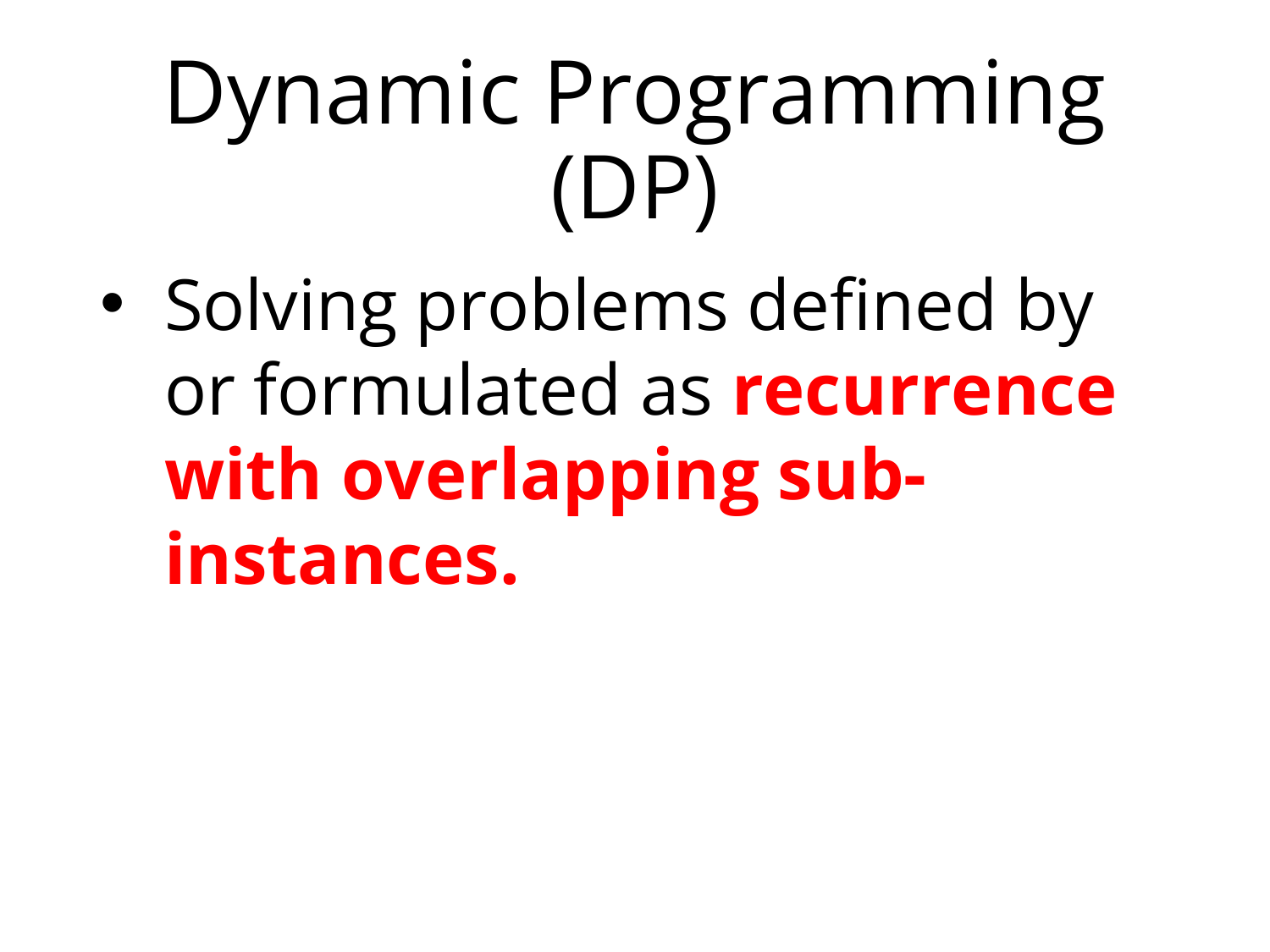

# Dynamic Programming (DP)
Solving problems defined by or formulated as recurrence with overlapping sub-instances.